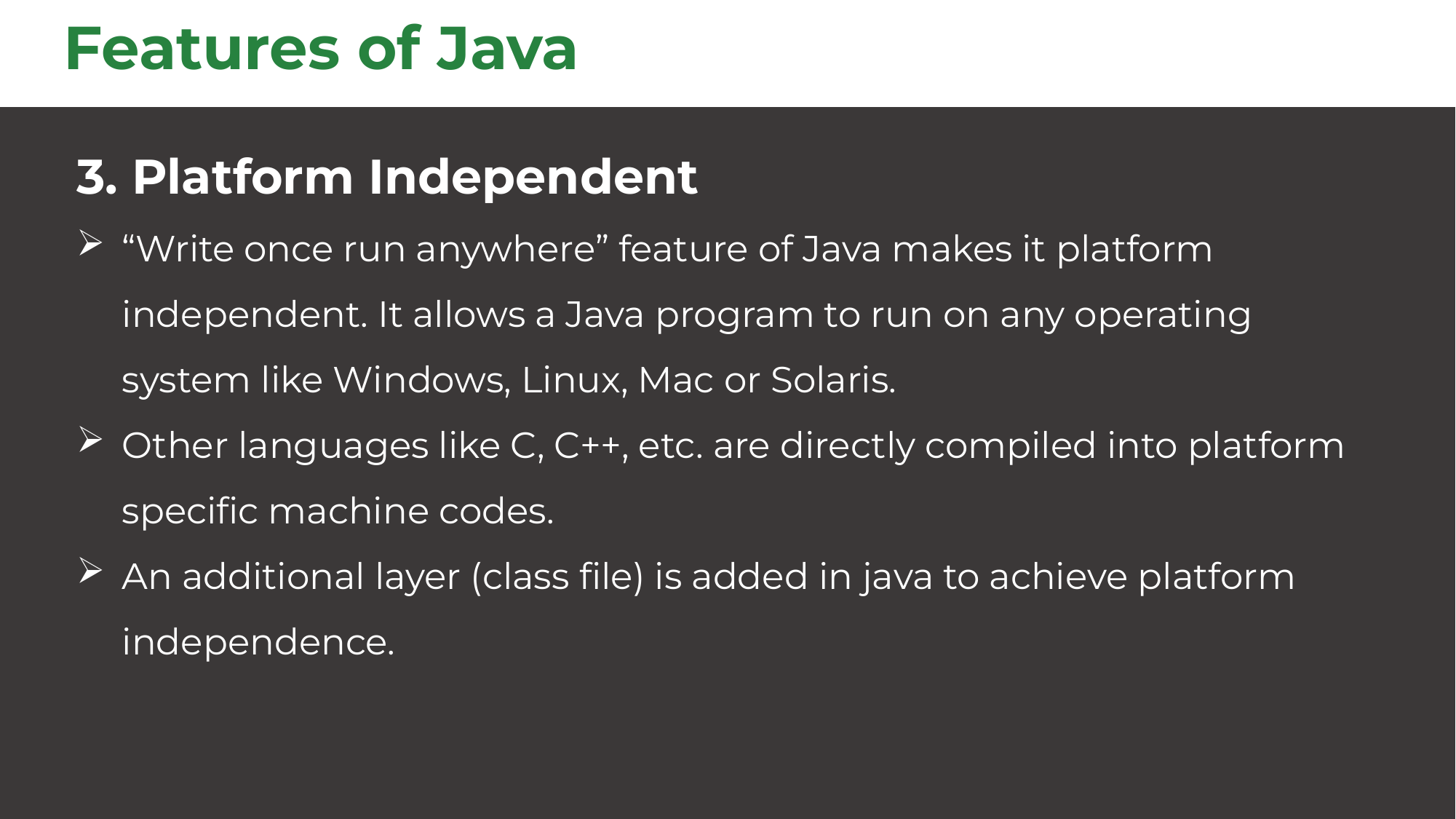

# Features of Java
3. Platform Independent
“Write once run anywhere” feature of Java makes it platform independent. It allows a Java program to run on any operating system like Windows, Linux, Mac or Solaris.
Other languages like C, C++, etc. are directly compiled into platform specific machine codes.
An additional layer (class file) is added in java to achieve platform independence.